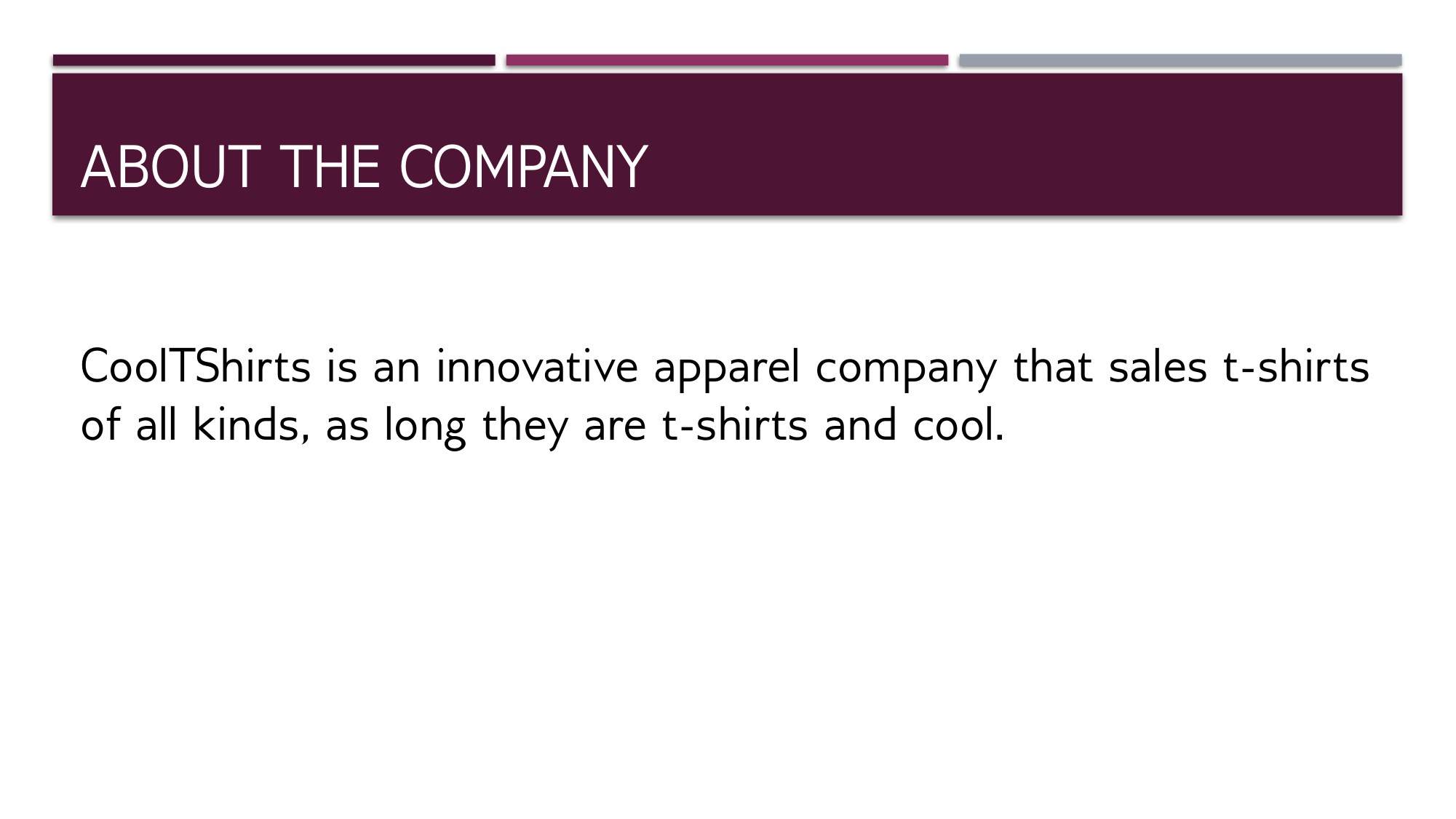

# ABOUT THE COMPANY
CoolTShirts is an innovative apparel company that sales t-shirts of all kinds, as long they are t-shirts and cool.